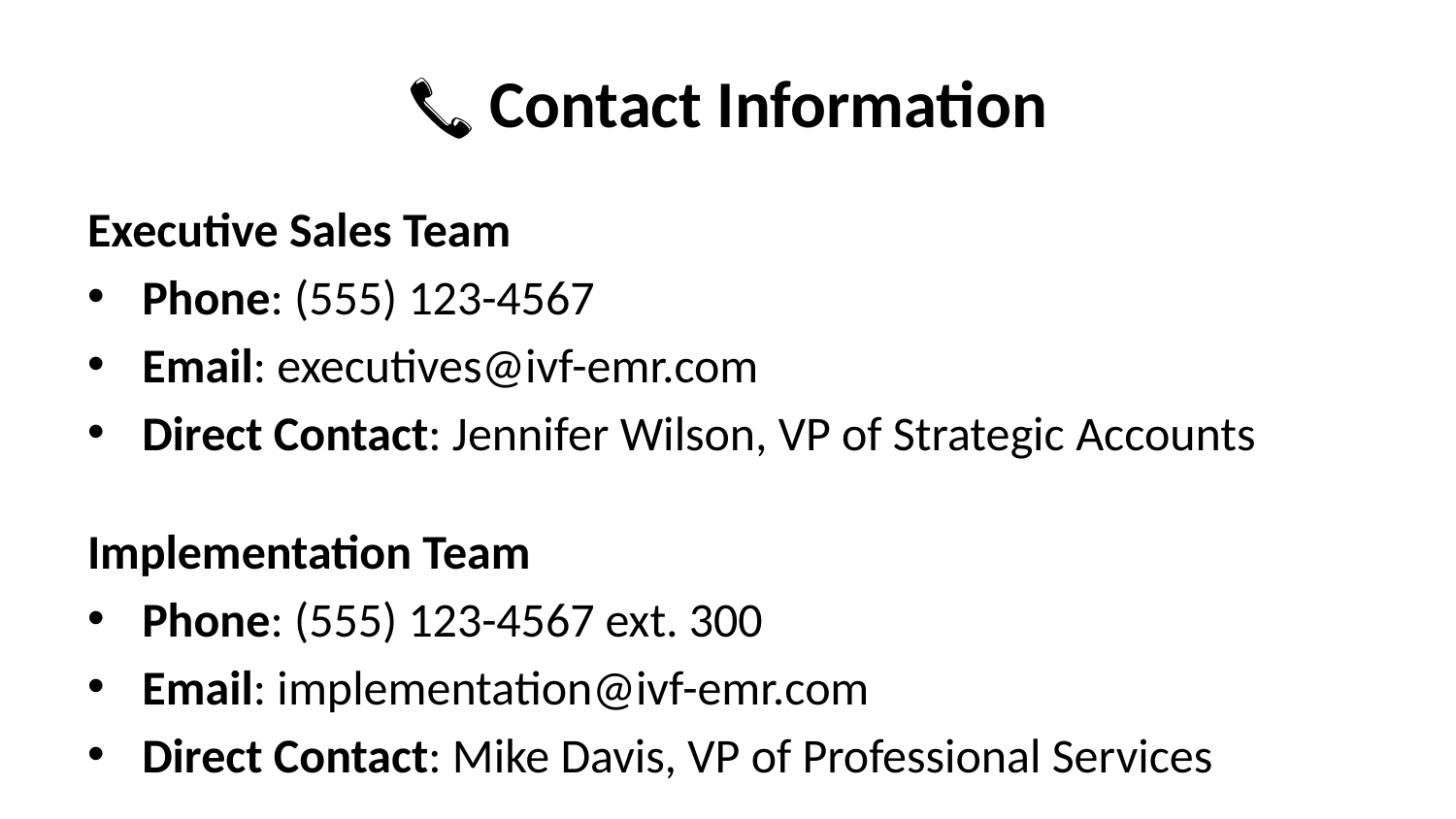

# 📞 Contact Information
Executive Sales Team
Phone: (555) 123-4567
Email: executives@ivf-emr.com
Direct Contact: Jennifer Wilson, VP of Strategic Accounts
Implementation Team
Phone: (555) 123-4567 ext. 300
Email: implementation@ivf-emr.com
Direct Contact: Mike Davis, VP of Professional Services
Executive Support
Phone: (555) 123-4567 ext. 100
Email: support@ivf-emr.com
24/7 Emergency: (555) 999-8888